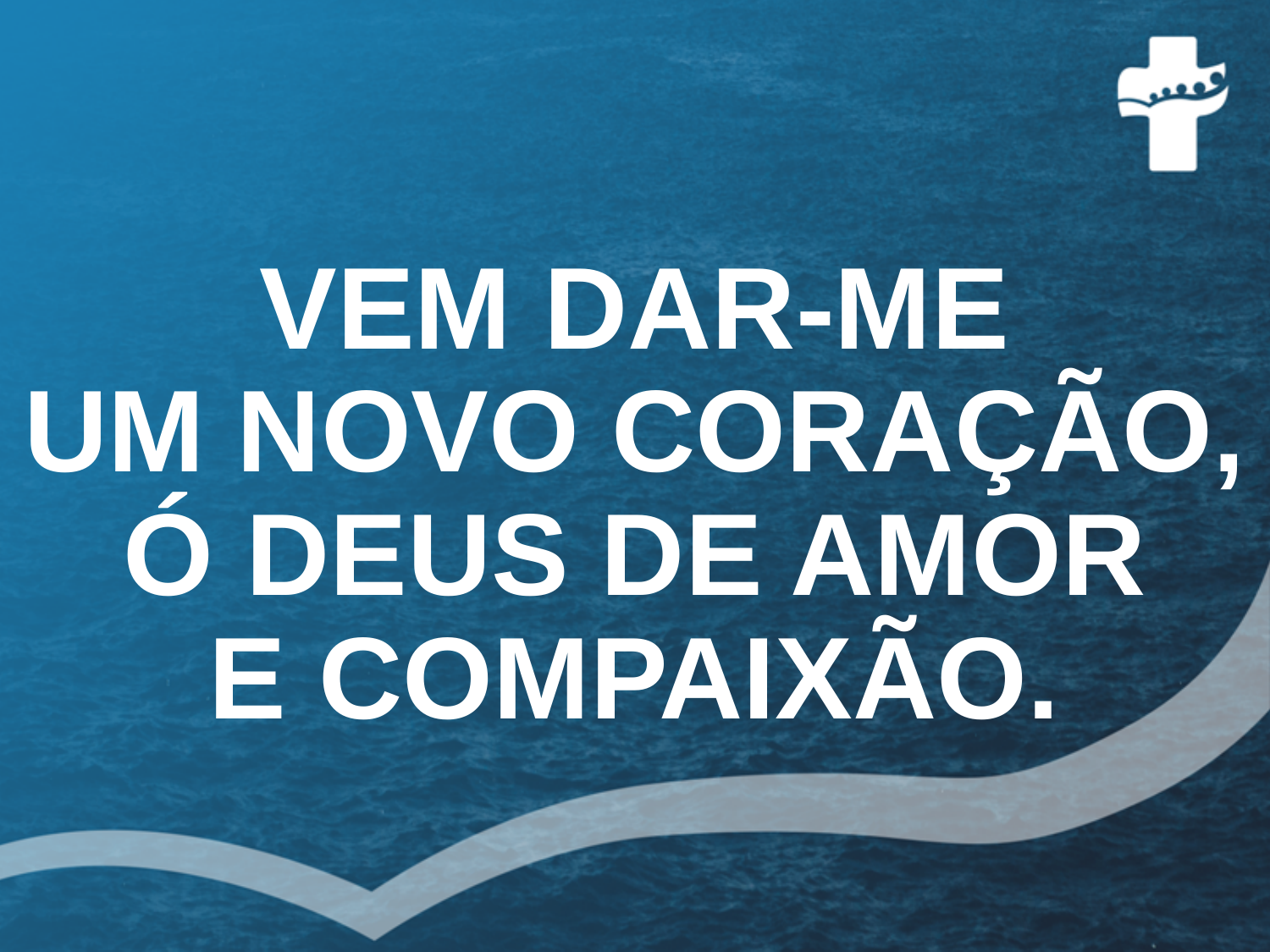

# VEM DAR-ME UM NOVO CORAÇÃO, Ó DEUS DE AMOR E COMPAIXÃO.